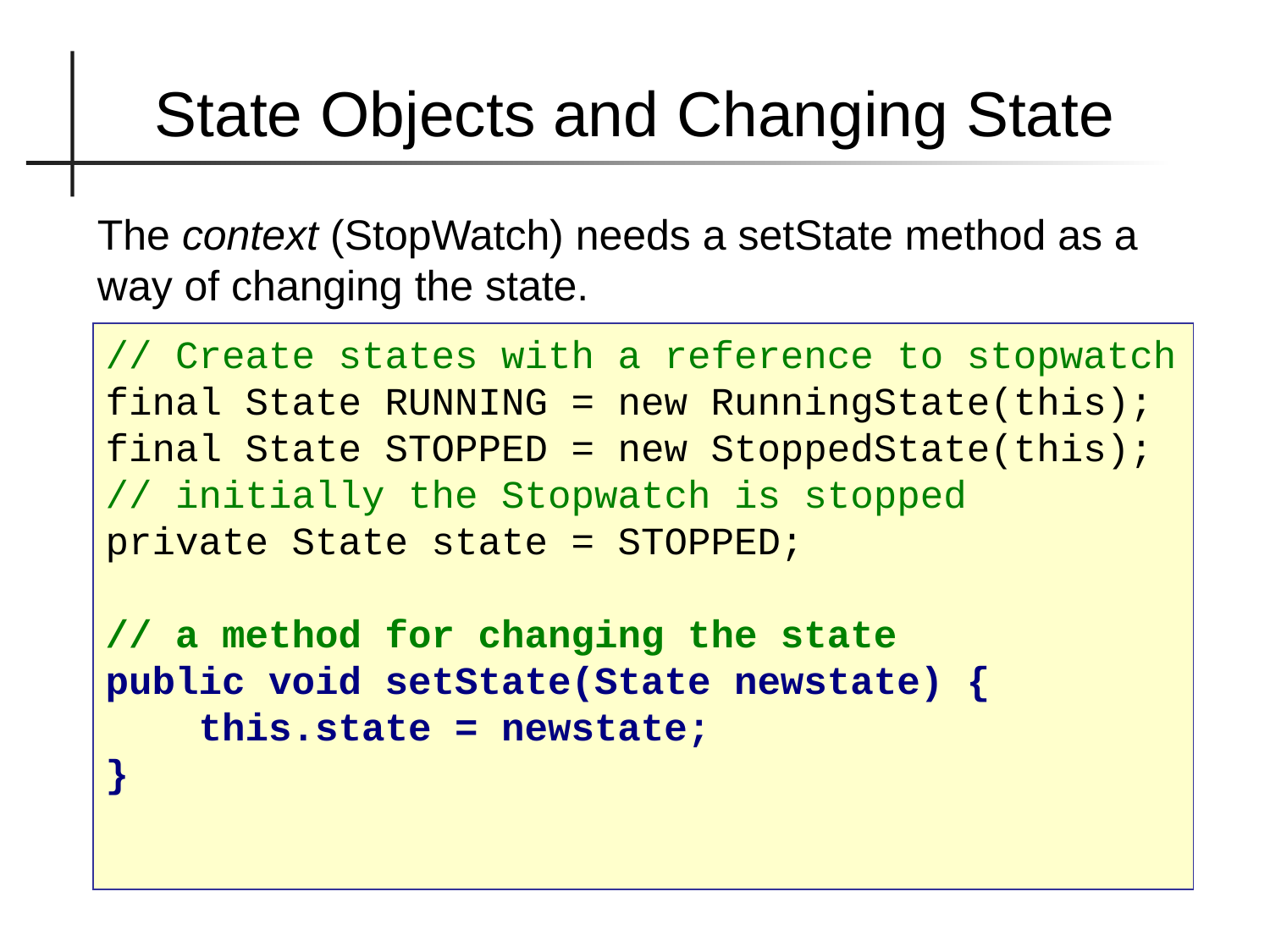

State Objects and Changing State
The context (StopWatch) needs a setState method as a way of changing the state.

// Create states with a reference to stopwatch
final State RUNNING = new RunningState(this);
final State STOPPED = new StoppedState(this);
// initially the Stopwatch is stopped
private State state = STOPPED;

// a method for changing the state
public void setState(State newstate) {
    this.state = newstate;
}